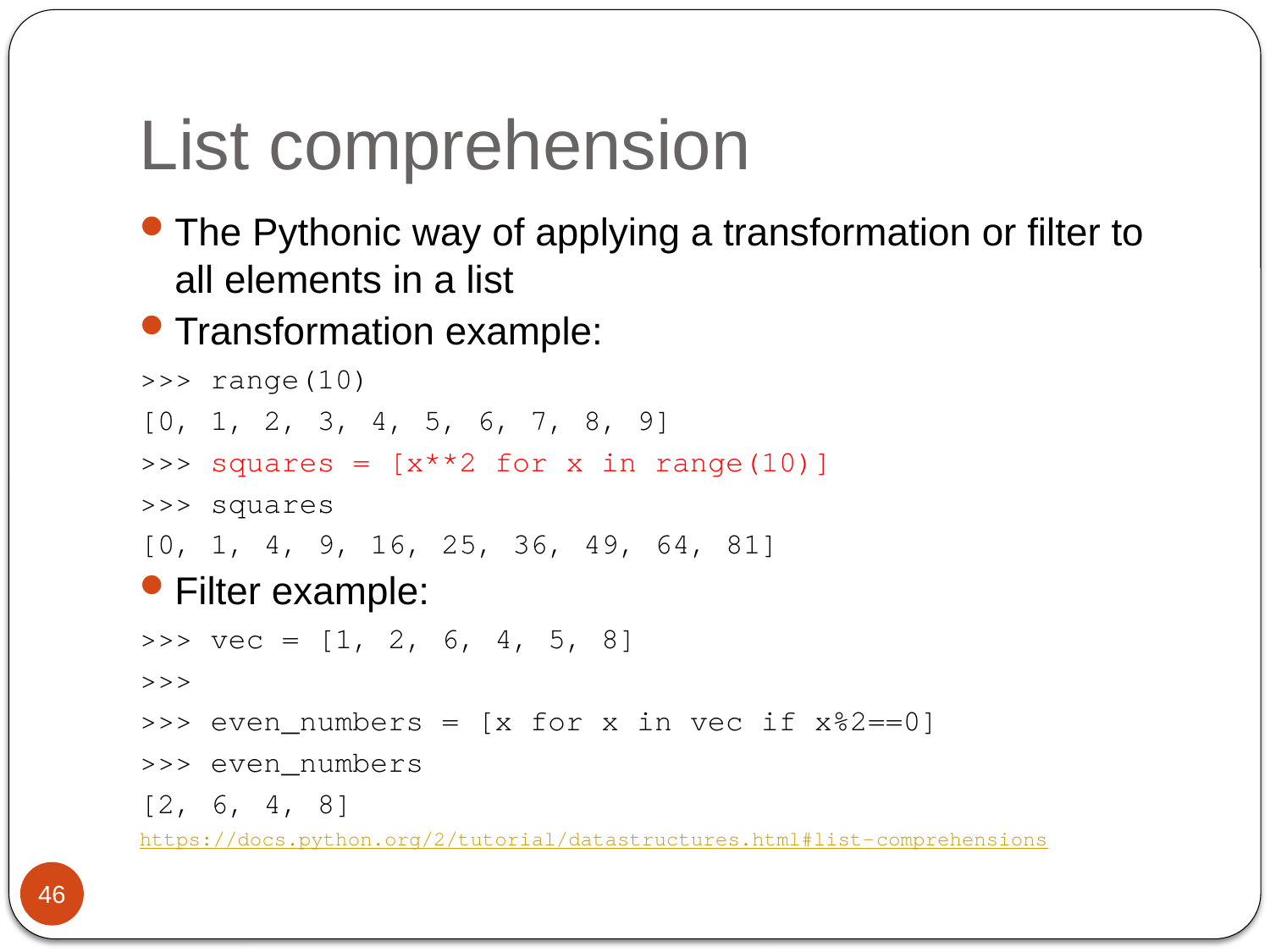

# List comprehension
The Pythonic way of applying a transformation or filter to all elements in a list
Transformation example:
>>> range(10)
[0, 1, 2, 3, 4, 5, 6, 7, 8, 9]
>>> squares = [x**2 for x in range(10)]
>>> squares
[0, 1, 4, 9, 16, 25, 36, 49, 64, 81]
Filter example:
>>> vec = [1, 2, 6, 4, 5, 8]
>>>
>>> even_numbers = [x for x in vec if x%2==0]
>>> even_numbers
[2, 6, 4, 8]
https://docs.python.org/2/tutorial/datastructures.html#list-comprehensions

46